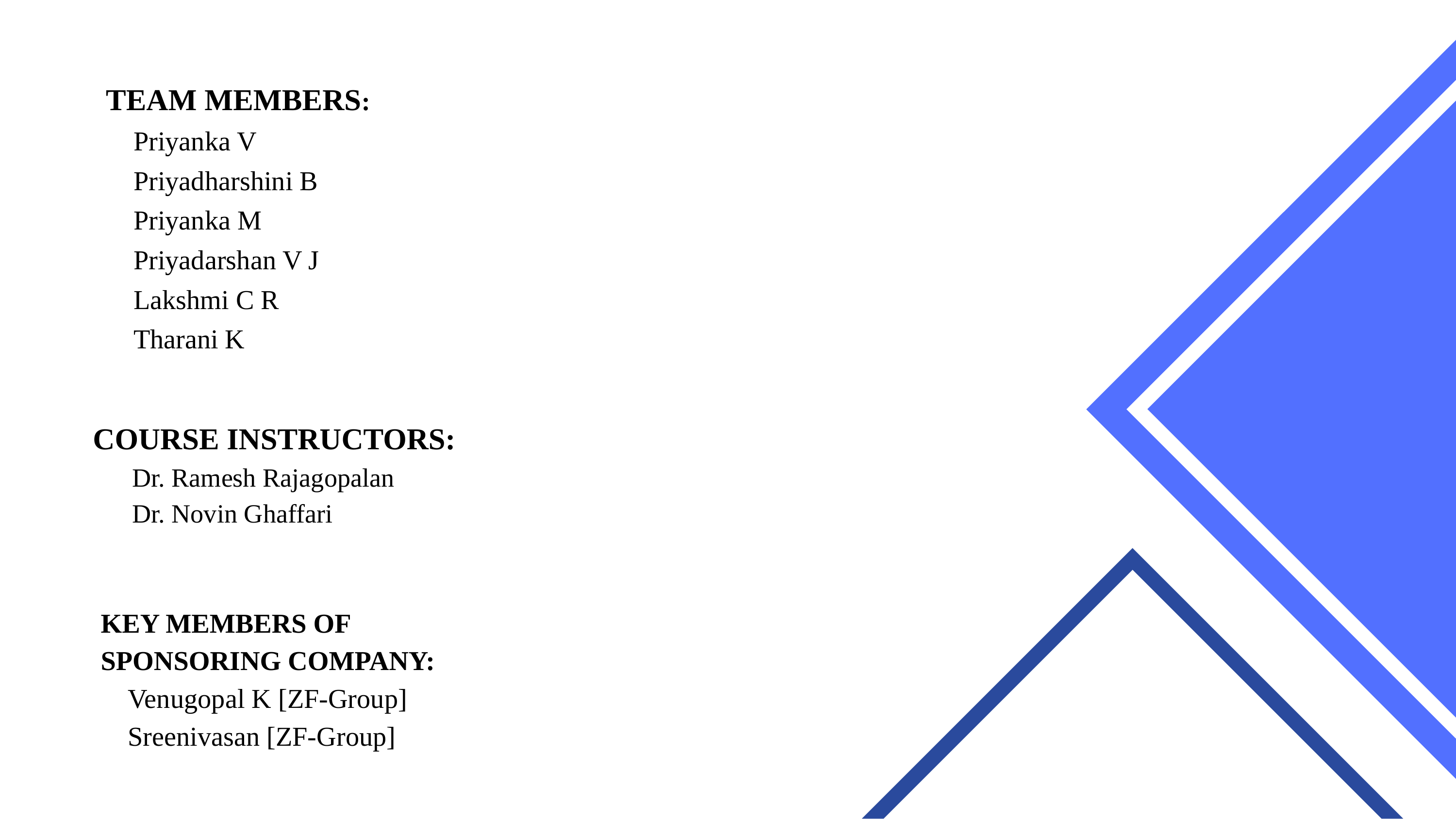

TEAM MEMBERS:
         Priyanka V
         Priyadharshini B
         Priyanka M
         Priyadarshan V J
         Lakshmi C R
         Tharani K

COURSE INSTRUCTORS:
      Dr. Ramesh Rajagopalan
      Dr. Novin Ghaffari

KEY MEMBERS OF SPONSORING COMPANY:
    Venugopal K [ZF-Group]
    Sreenivasan [ZF-Group]